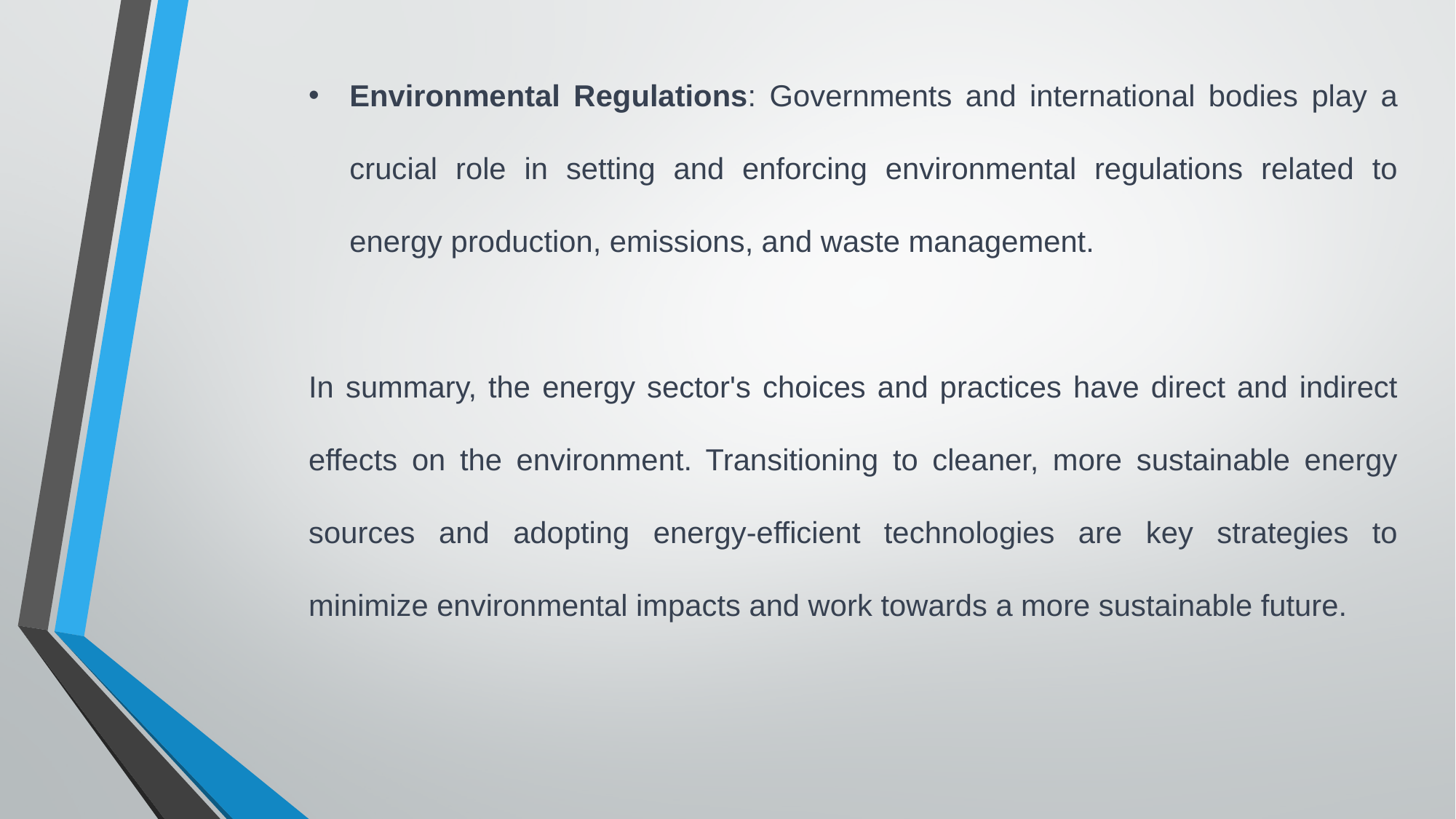

Environmental Regulations: Governments and international bodies play a crucial role in setting and enforcing environmental regulations related to energy production, emissions, and waste management.

In summary, the energy sector's choices and practices have direct and indirect effects on the environment. Transitioning to cleaner, more sustainable energy sources and adopting energy-efficient technologies are key strategies to minimize environmental impacts and work towards a more sustainable future.